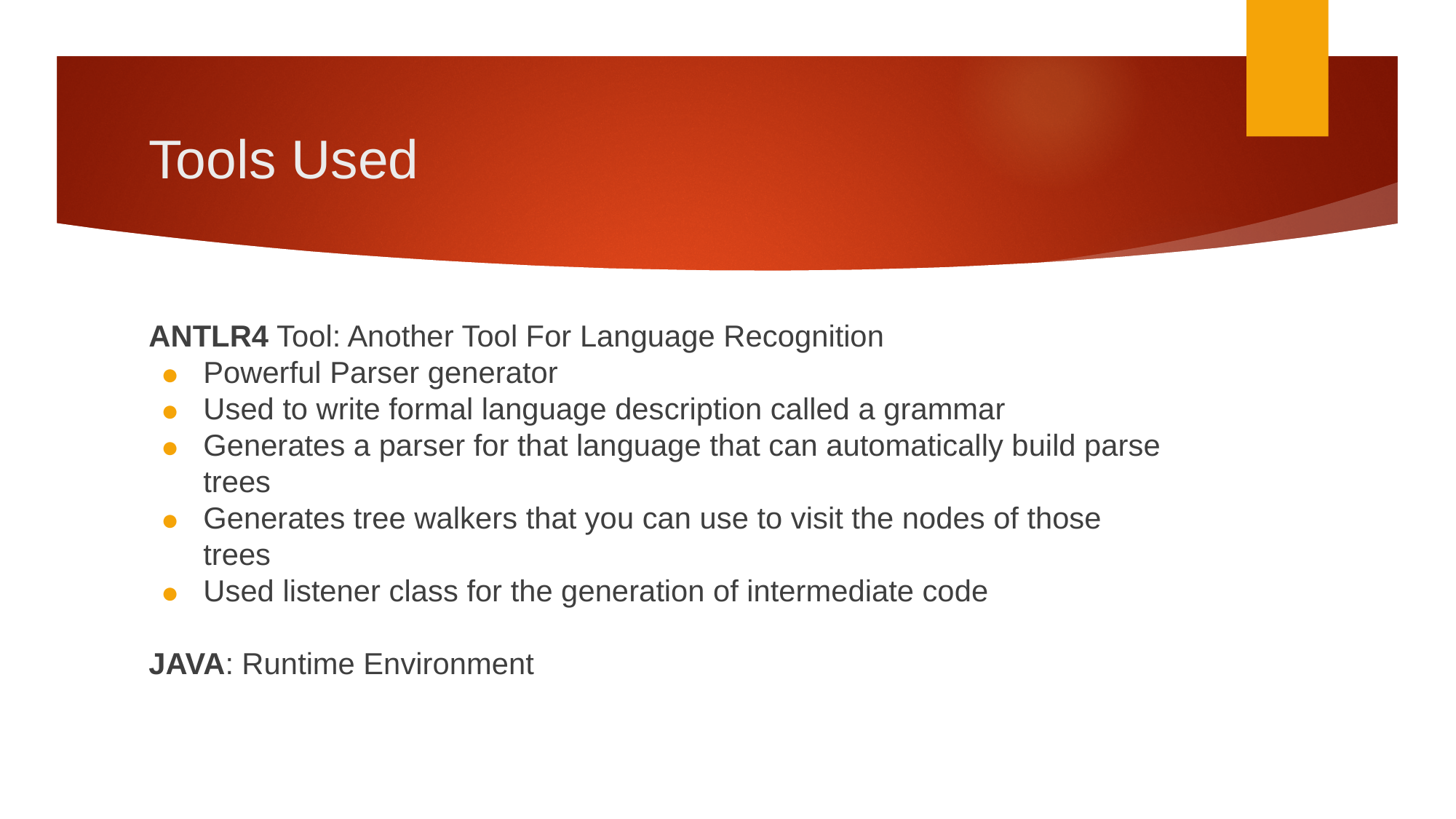

# Tools Used
ANTLR4 Tool: Another Tool For Language Recognition
Powerful Parser generator
Used to write formal language description called a grammar
Generates a parser for that language that can automatically build parse trees
Generates tree walkers that you can use to visit the nodes of those trees
Used listener class for the generation of intermediate code

JAVA: Runtime Environment